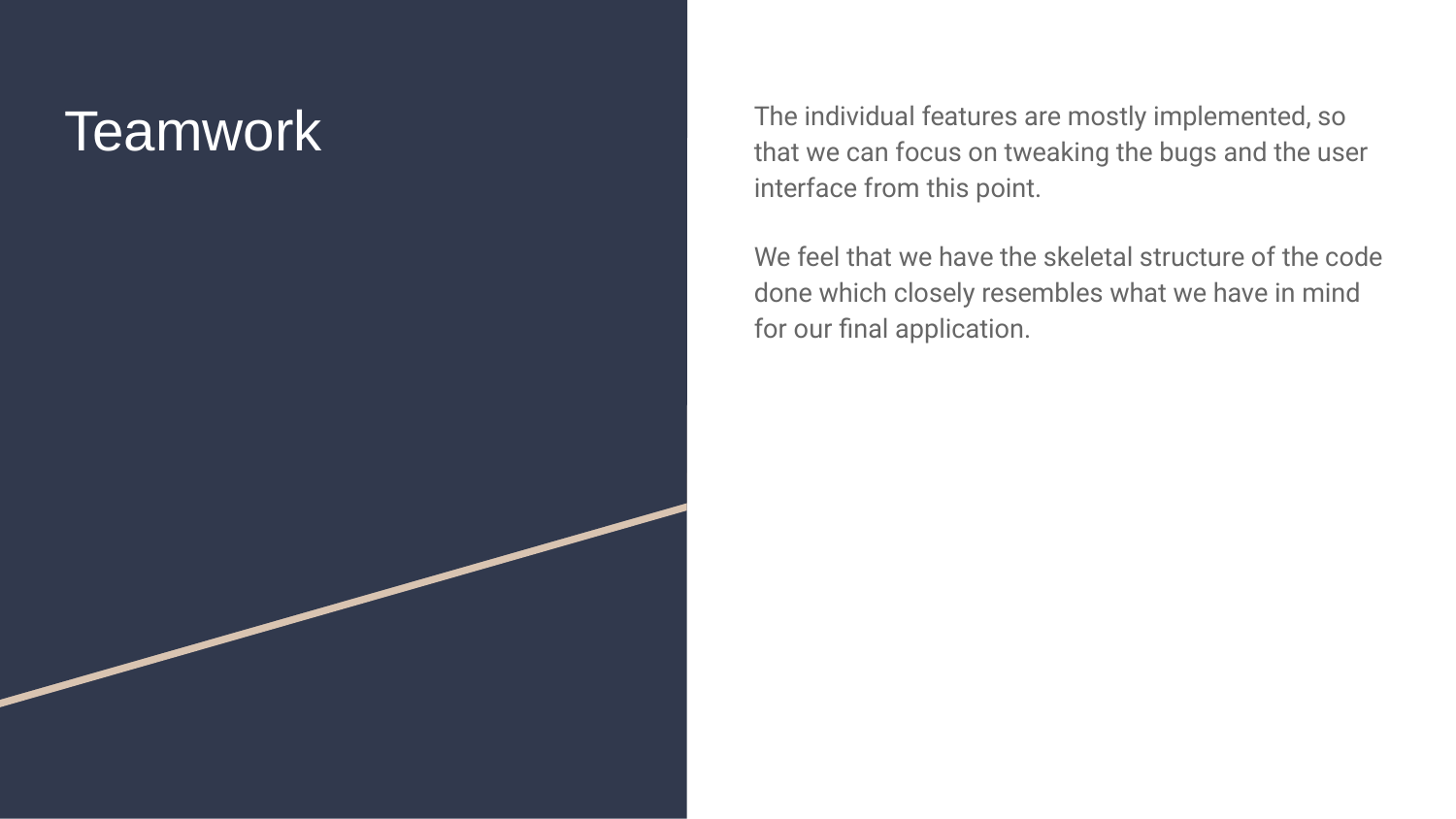

# Teamwork
The individual features are mostly implemented, so that we can focus on tweaking the bugs and the user interface from this point.
We feel that we have the skeletal structure of the code done which closely resembles what we have in mind for our final application.